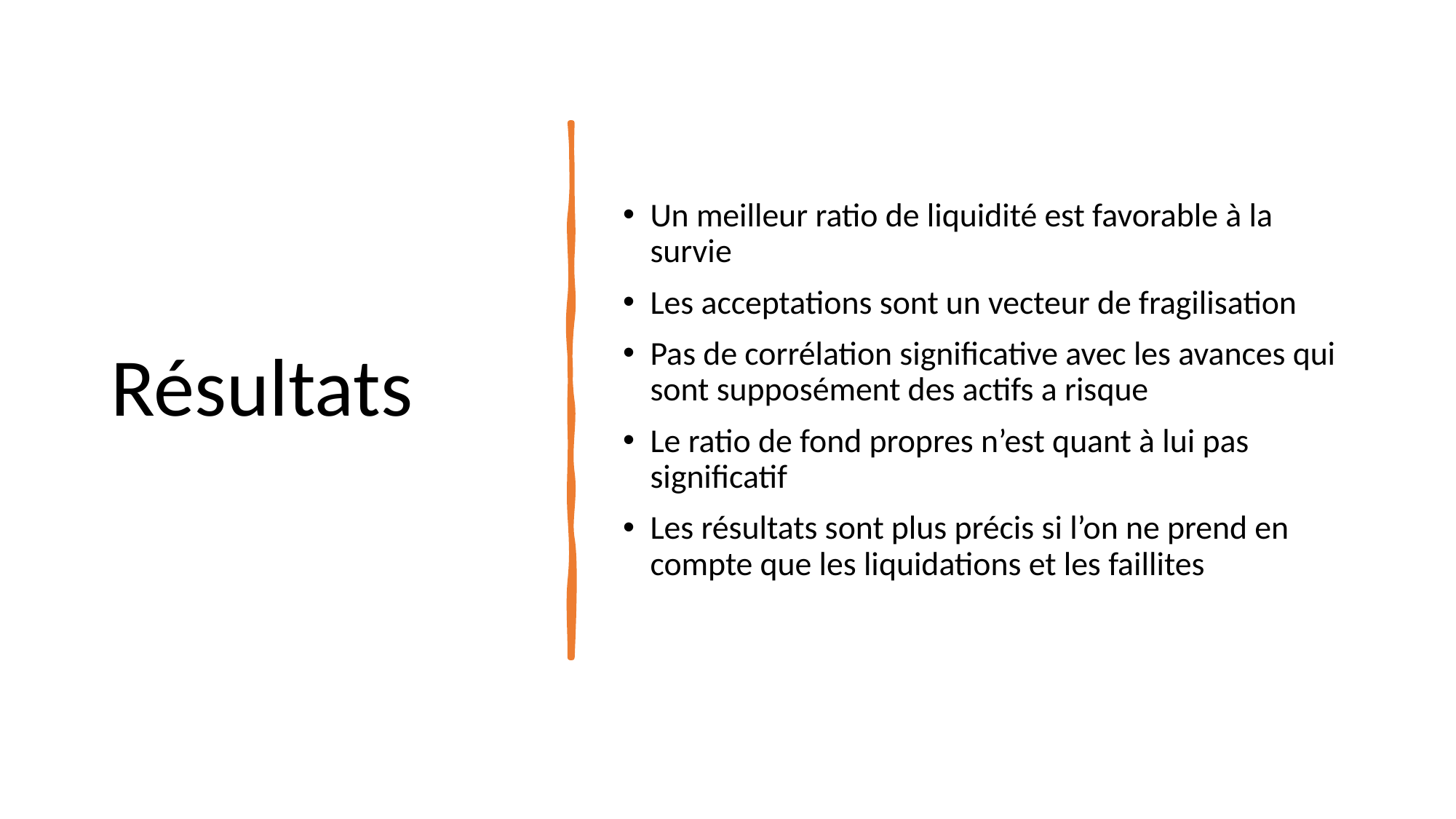

# Résultats
Un meilleur ratio de liquidité est favorable à la survie
Les acceptations sont un vecteur de fragilisation
Pas de corrélation significative avec les avances qui sont supposément des actifs a risque
Le ratio de fond propres n’est quant à lui pas significatif
Les résultats sont plus précis si l’on ne prend en compte que les liquidations et les faillites